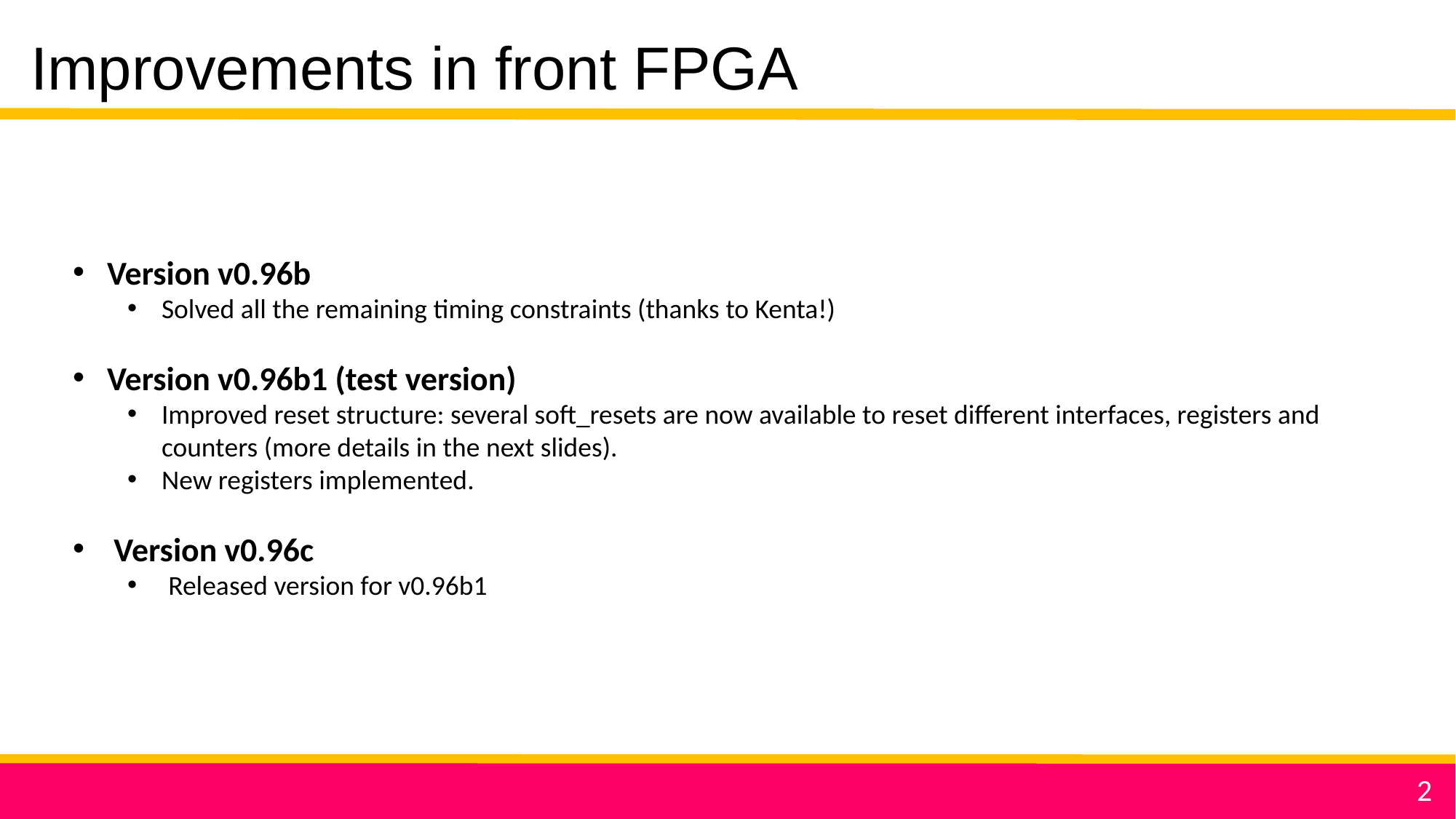

Improvements in front FPGA
Version v0.96b
Solved all the remaining timing constraints (thanks to Kenta!)

Version v0.96b1 (test version)
Improved reset structure: several soft_resets are now available to reset different interfaces, registers and counters (more details in the next slides).
New registers implemented.

Version v0.96c
Released version for v0.96b1

2